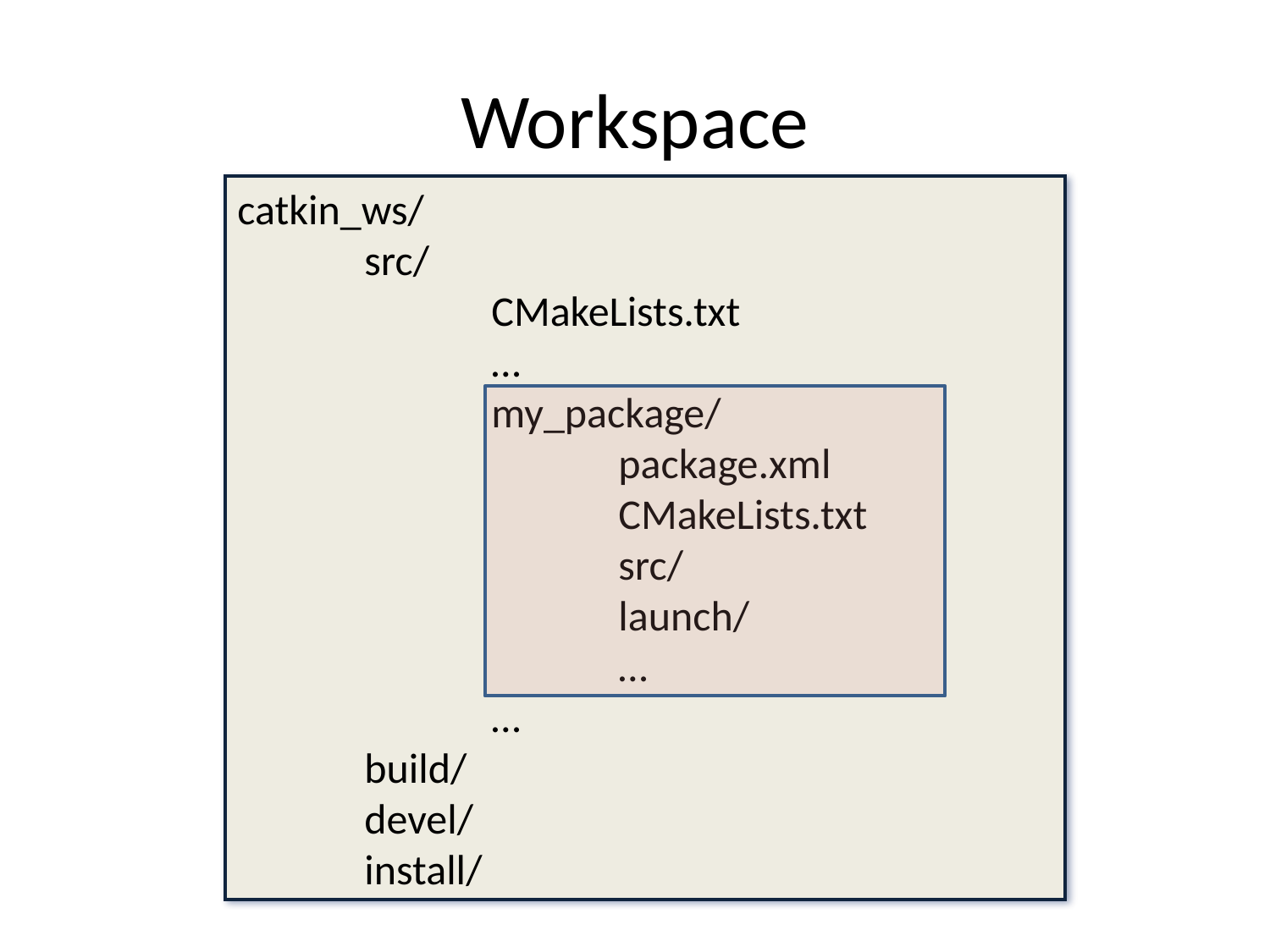

# Workspace
catkin_ws/
	src/
    		CMakeLists.txt
		…
		my_package/
      			package.xml      		    		CMakeLists.txt
			src/
			launch/
			…
		…
	build/
	devel/
	install/